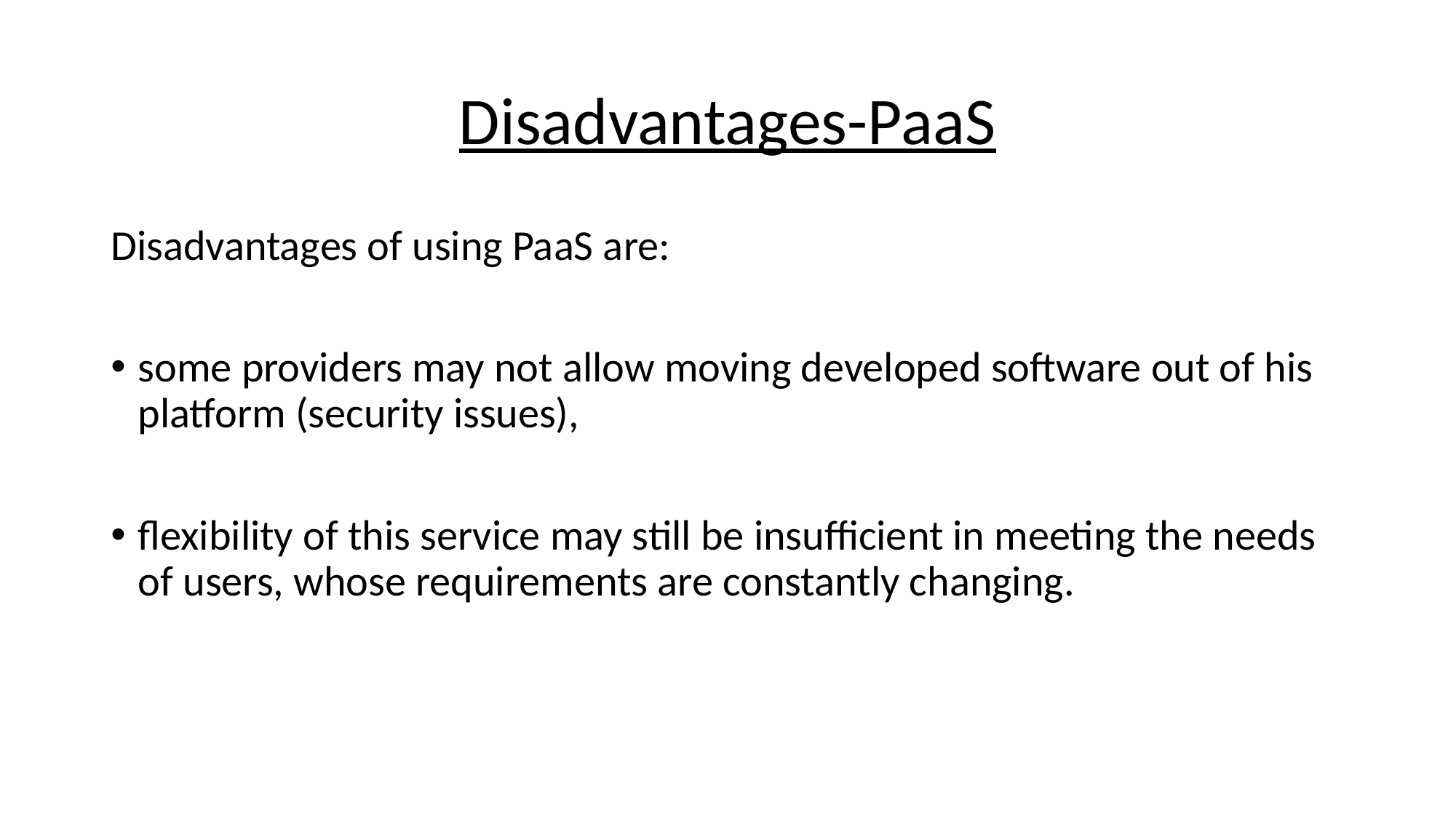

# Disadvantages-PaaS
Disadvantages of using PaaS are:

some providers may not allow moving developed software out of his platform (security issues),

flexibility of this service may still be insufficient in meeting the needs of users, whose requirements are constantly changing.